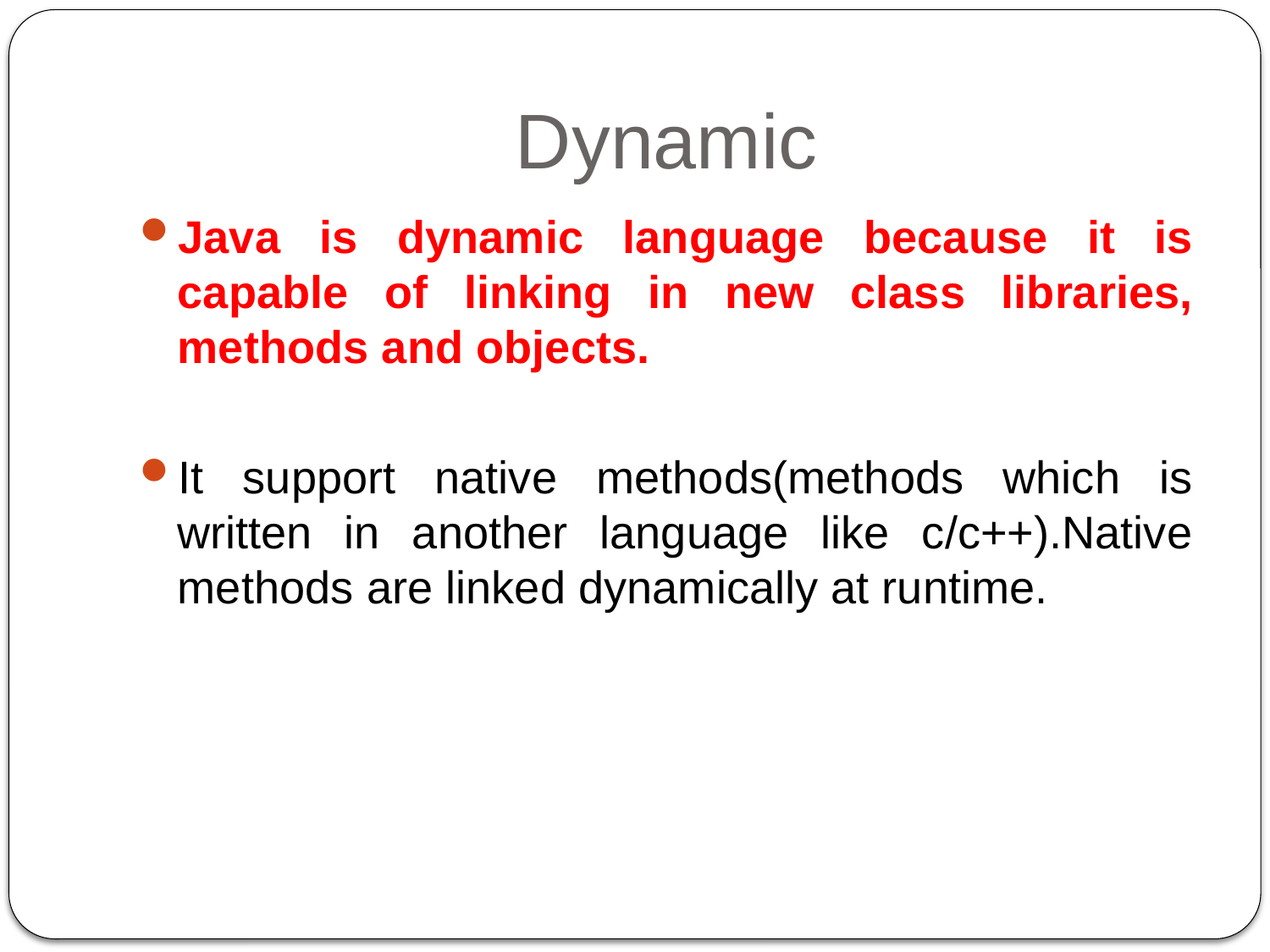

# Dynamic
Java is dynamic language because it is capable of linking in new class libraries, methods and objects.

It support native methods(methods which is written in another language like c/c++).Native methods are linked dynamically at runtime.